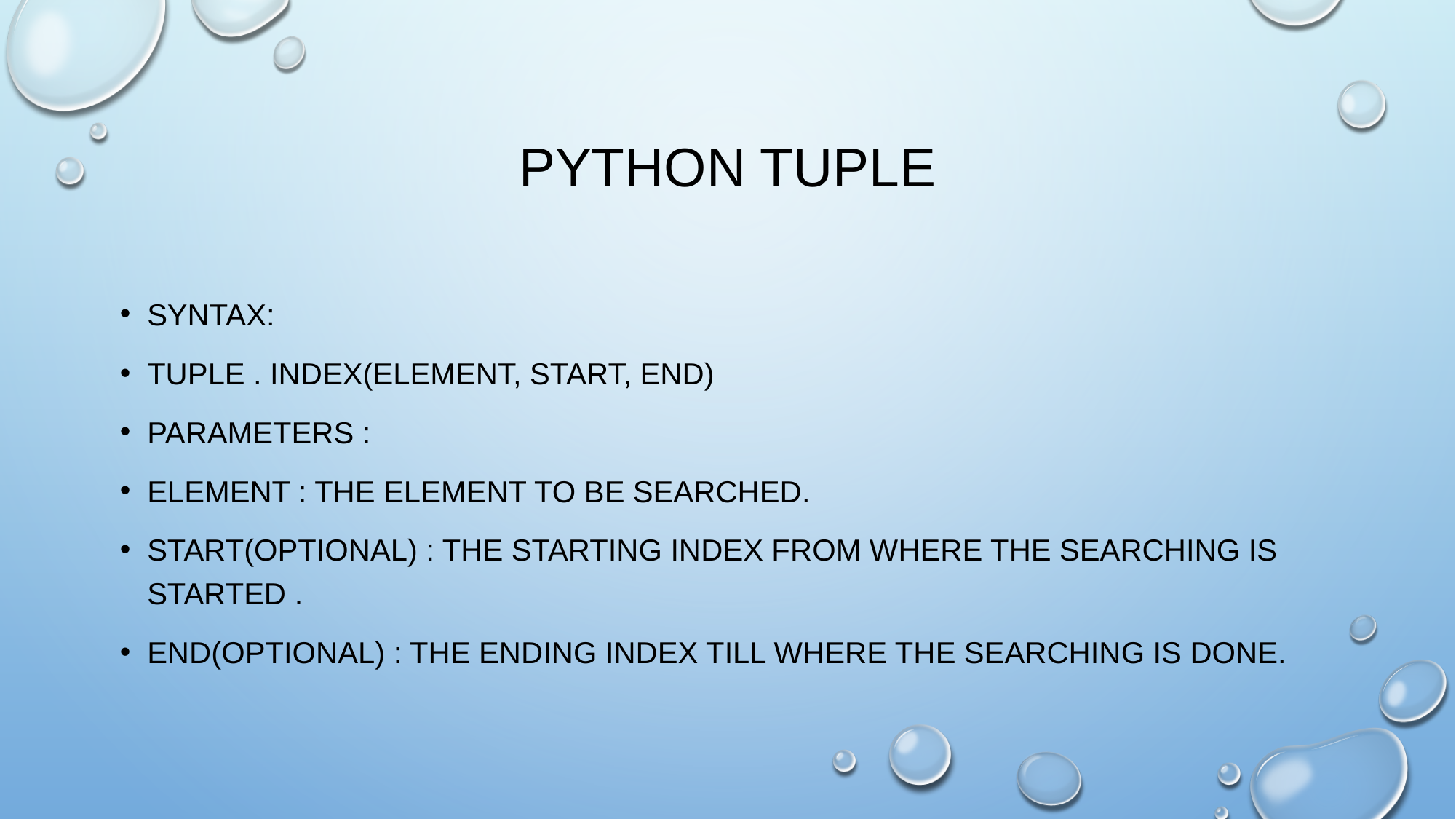

# Python tuple
Syntax:
Tuple . index(element, start, end)
Parameters :
Element : the element to be searched.
Start(optional) : the starting index from where the searching is started .
End(optional) : the ending index till where the searching is done.